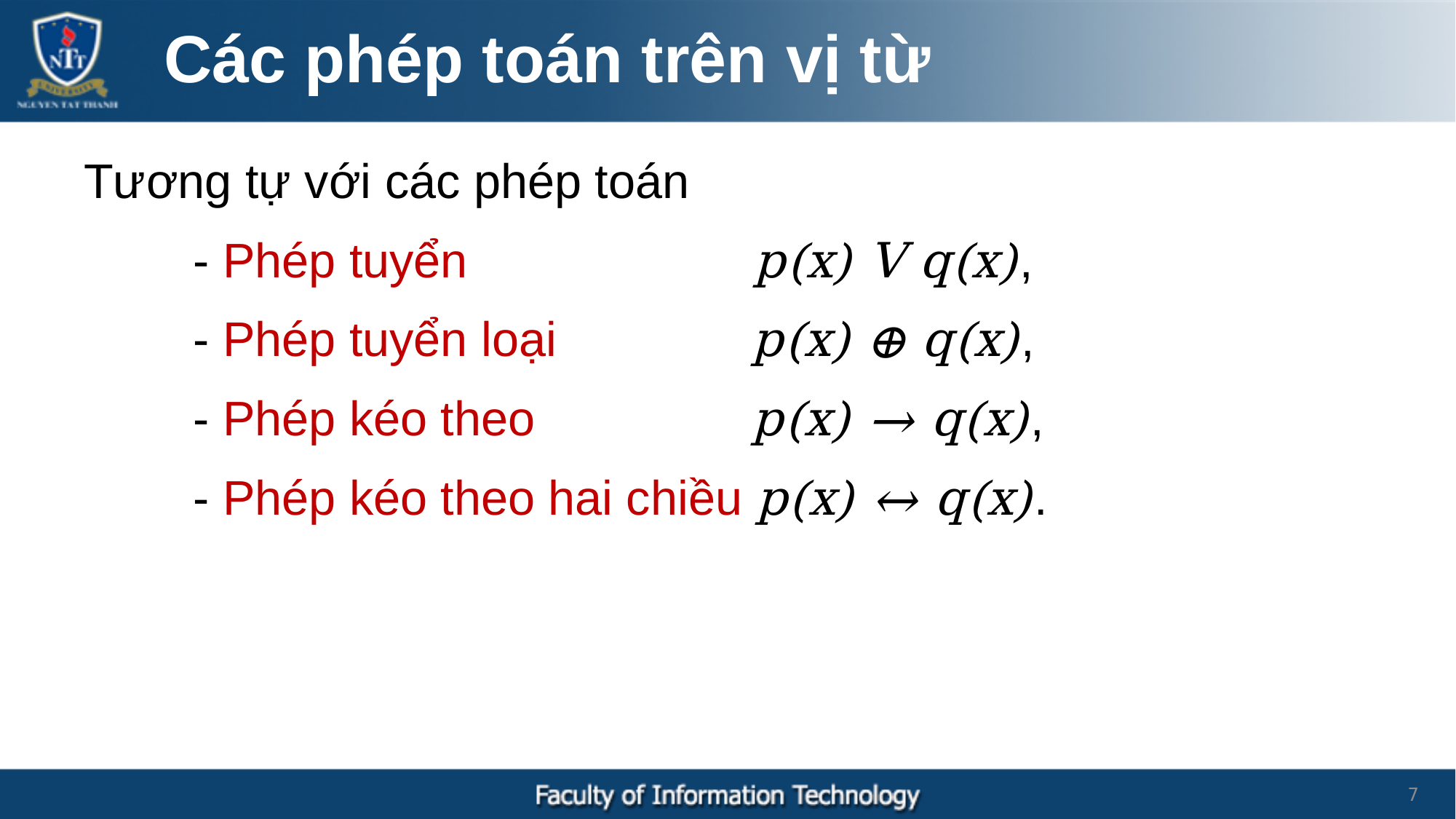

Các phép toán trên vị từ
Tương tự với các phép toán
	- Phép tuyển 			 p(x) V q(x),
	- Phép tuyển loại 		 p(x) ⊕ q(x),
	- Phép kéo theo 		 p(x) → q(x),
	- Phép kéo theo hai chiều p(x) ↔ q(x).
7